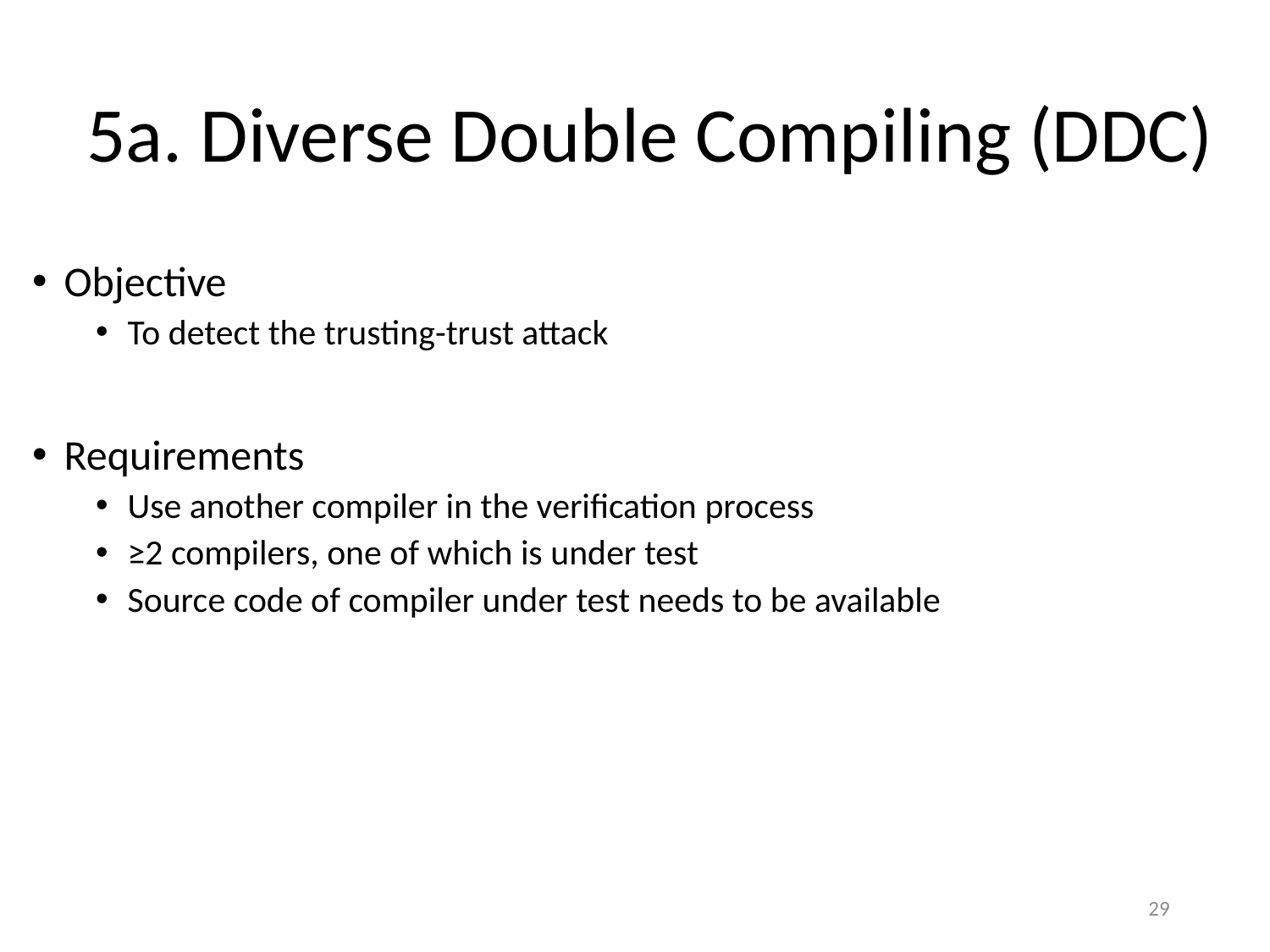

# 5a. Diverse Double Compiling (DDC)
Objective
To detect the trusting-trust attack

Requirements
Use another compiler in the verification process
≥2 compilers, one of which is under test
Source code of compiler under test needs to be available

29